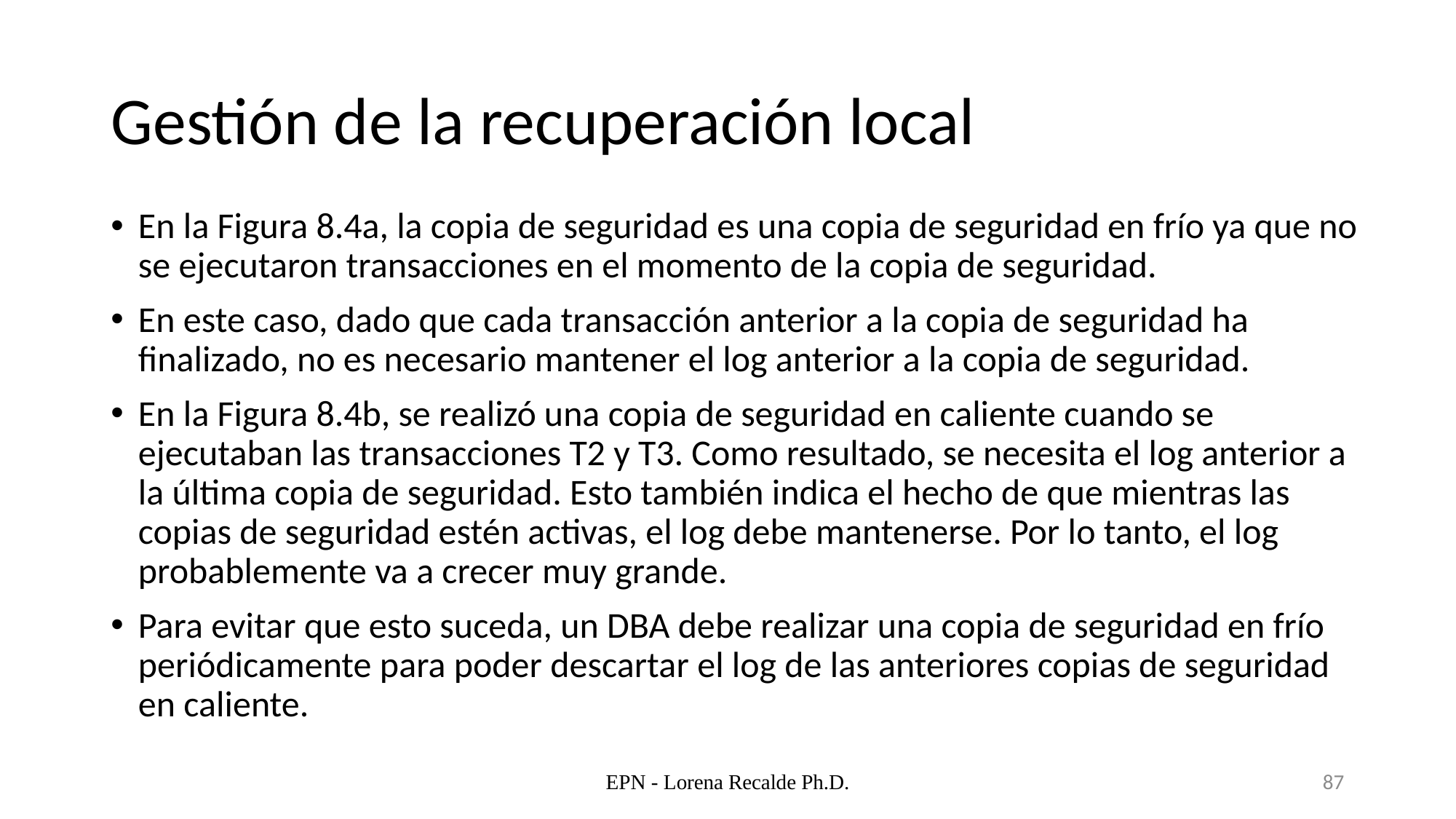

# Gestión de la recuperación local
En la Figura 8.4a, la copia de seguridad es una copia de seguridad en frío ya que no se ejecutaron transacciones en el momento de la copia de seguridad.
En este caso, dado que cada transacción anterior a la copia de seguridad ha finalizado, no es necesario mantener el log anterior a la copia de seguridad.
En la Figura 8.4b, se realizó una copia de seguridad en caliente cuando se ejecutaban las transacciones T2 y T3. Como resultado, se necesita el log anterior a la última copia de seguridad. Esto también indica el hecho de que mientras las copias de seguridad estén activas, el log debe mantenerse. Por lo tanto, el log probablemente va a crecer muy grande.
Para evitar que esto suceda, un DBA debe realizar una copia de seguridad en frío periódicamente para poder descartar el log de las anteriores copias de seguridad en caliente.

EPN - Lorena Recalde Ph.D.
87